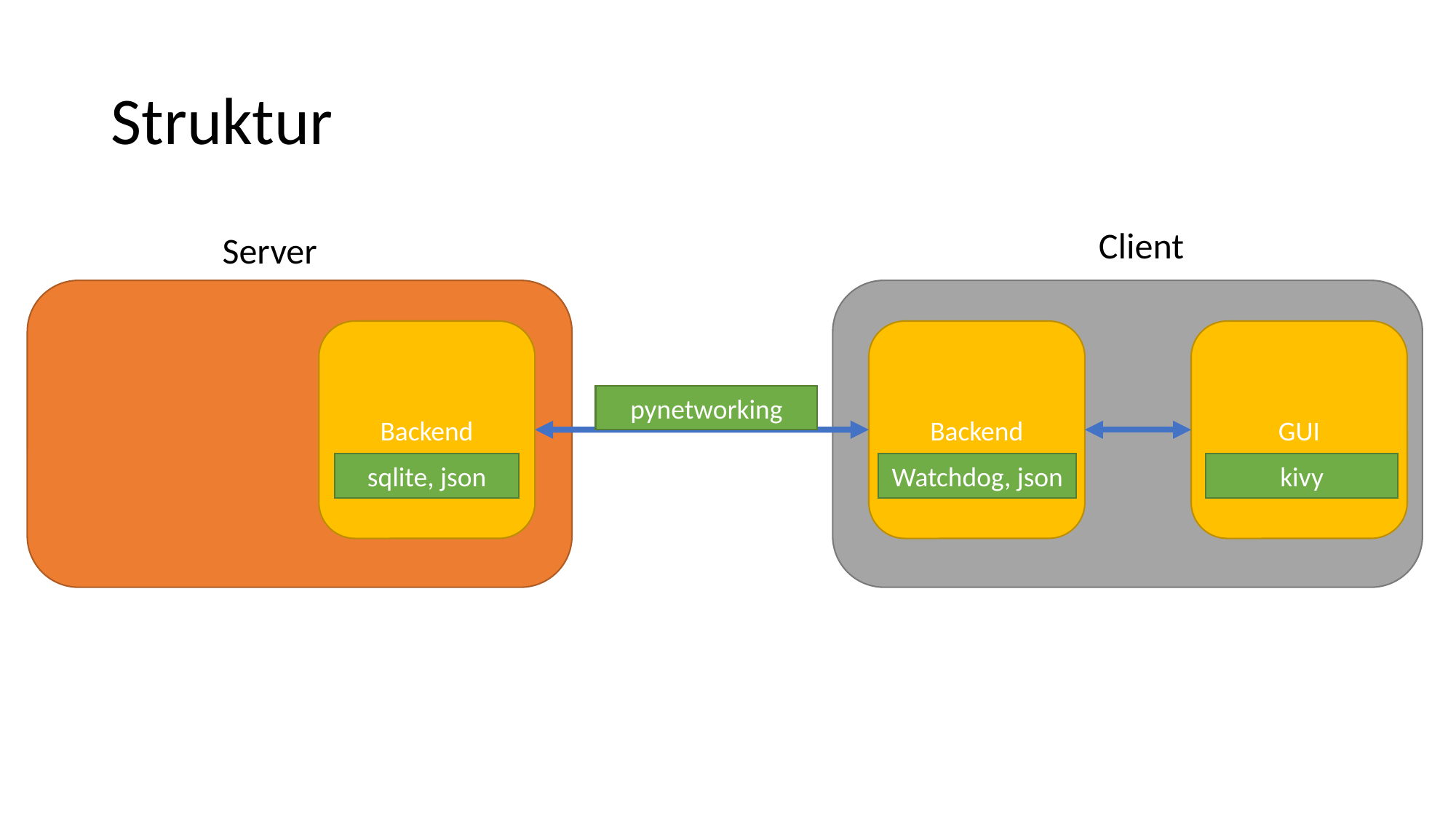

# Struktur
Client
Server

Backend
Backend
GUI
pynetworking
sqlite, json
Watchdog, json
kivy